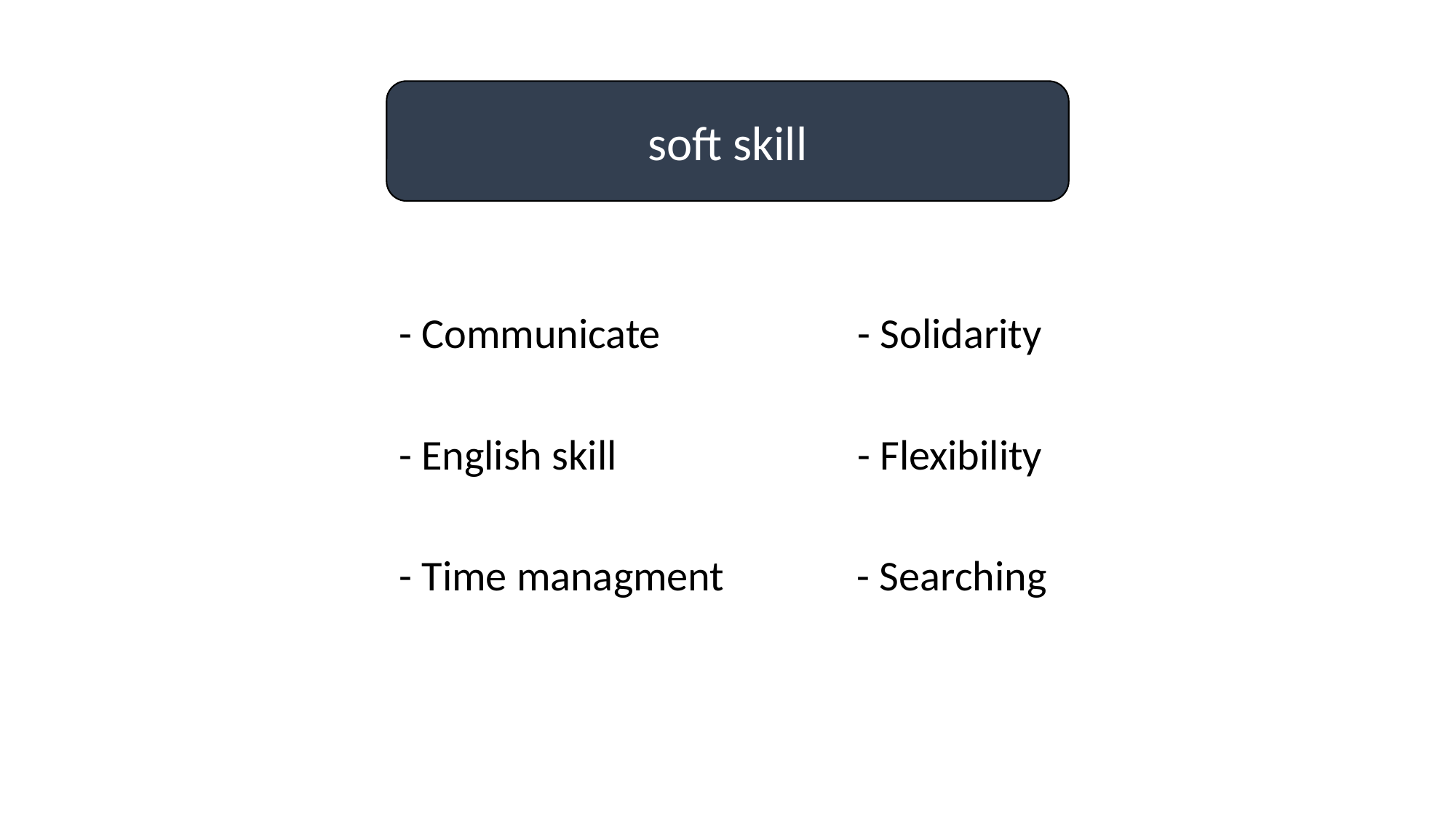

soft skill
- Communicate
- Solidarity
- English skill
- Flexibility
- Time managment
- Searching